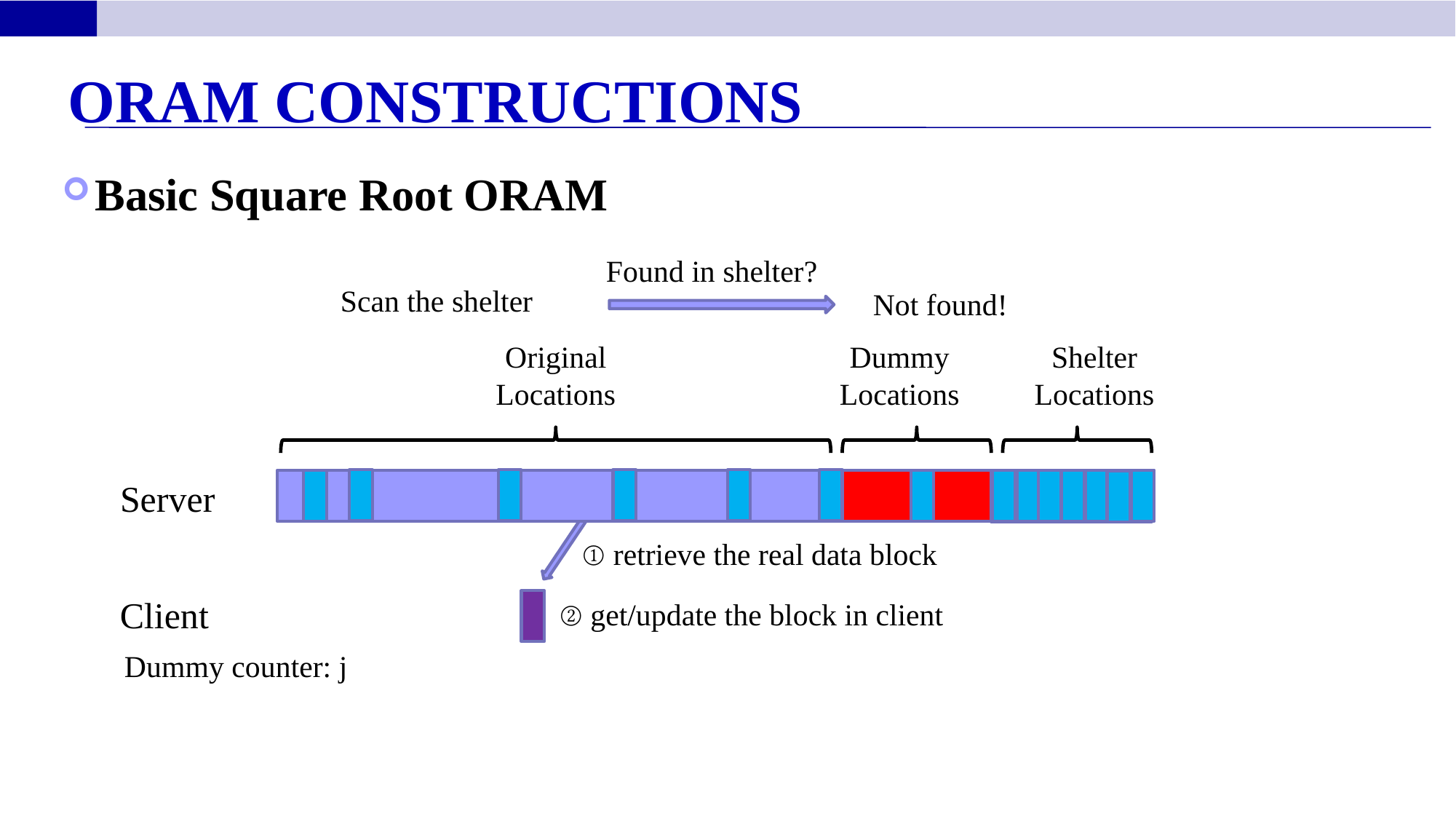

ORAM Constructions
Basic Square Root ORAM

Found in shelter?
Not found!

Scan the shelter
Original Locations
Dummy Locations
Shelter Locations

Server

① retrieve the real data block
Client
② get/update the block in client

Dummy counter: j